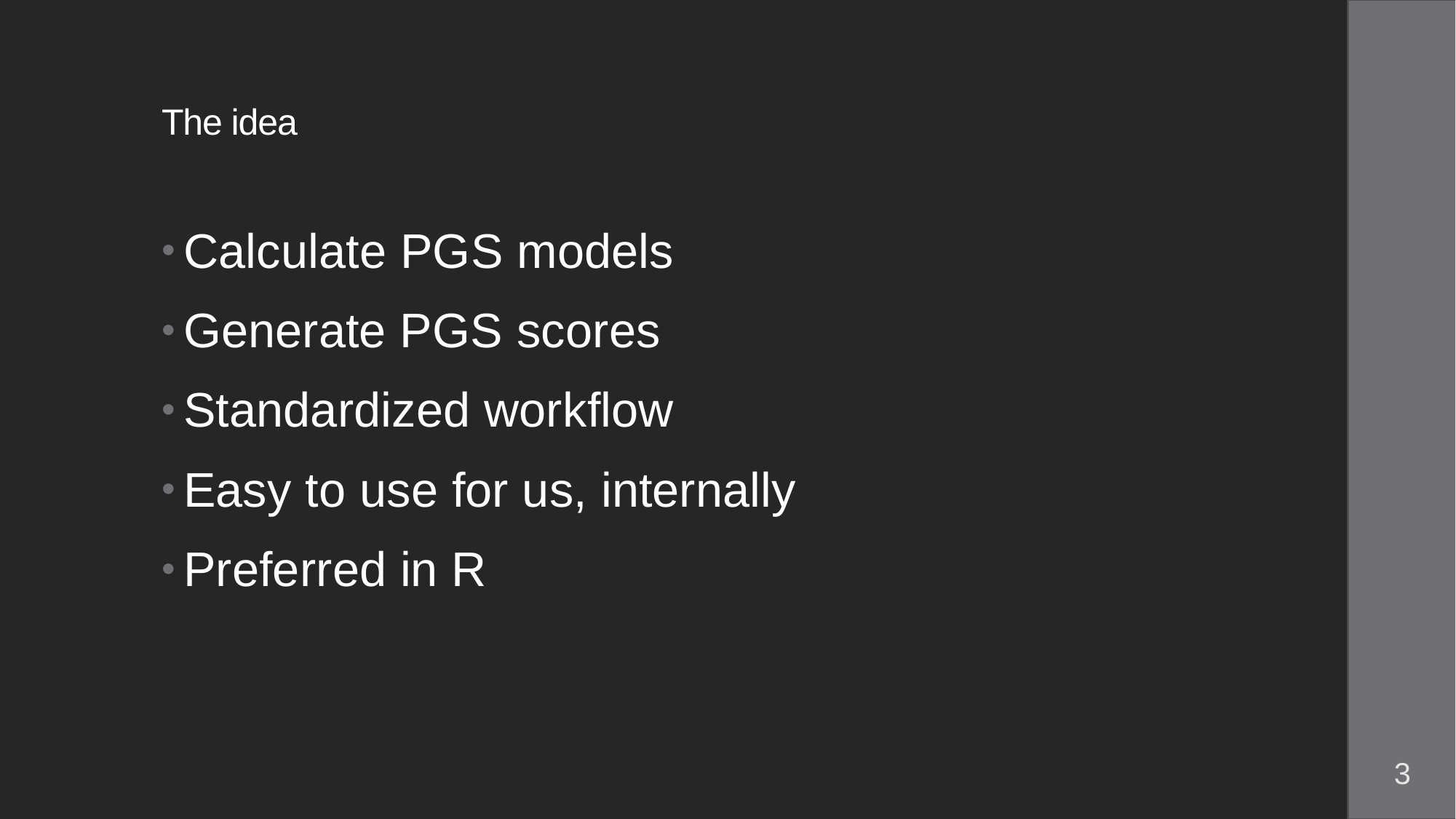

# The idea
Calculate PGS models
Generate PGS scores
Standardized workflow
Easy to use for us, internally
Preferred in R
3